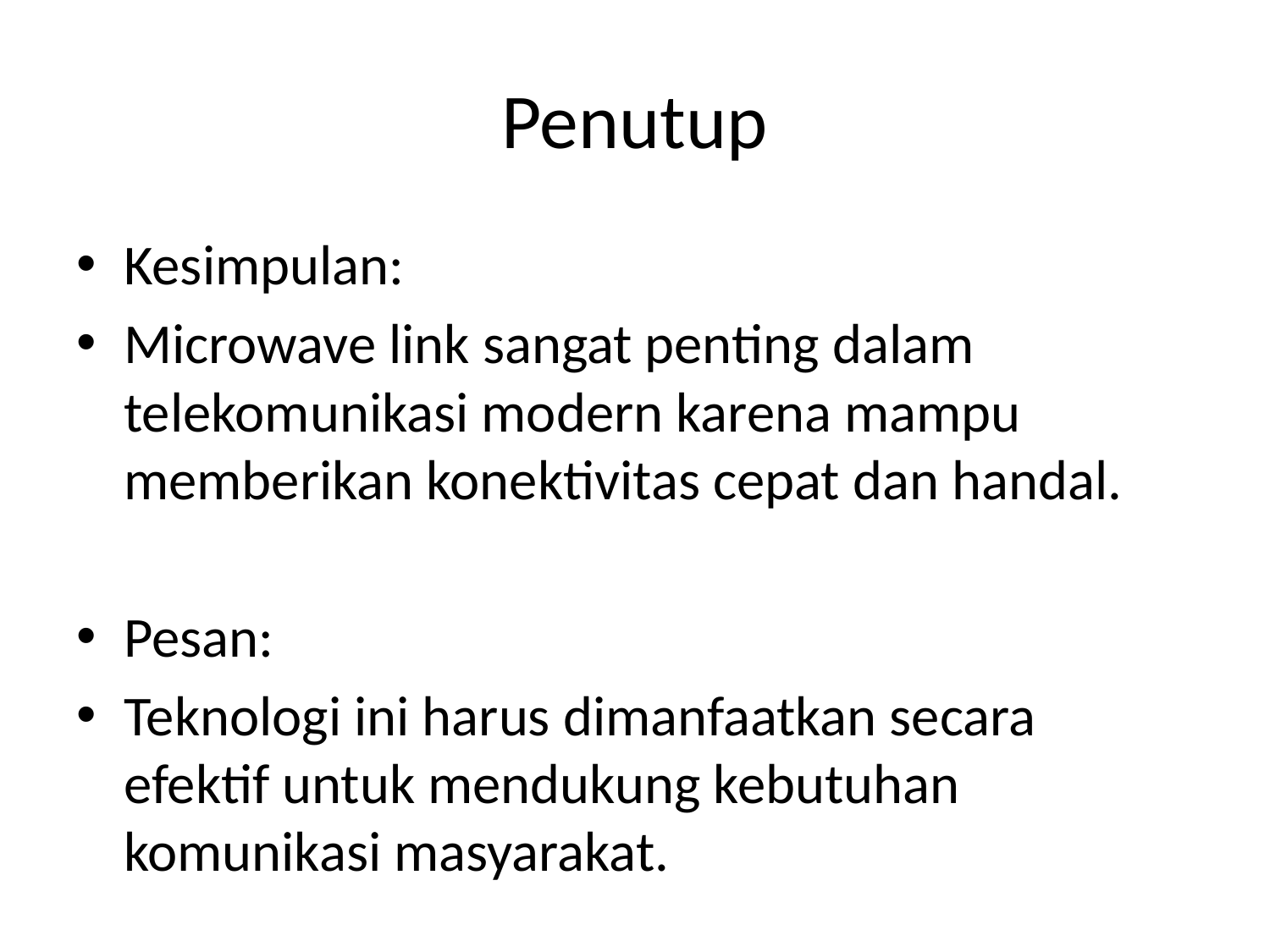

# Penutup
Kesimpulan:
Microwave link sangat penting dalam telekomunikasi modern karena mampu memberikan konektivitas cepat dan handal.

Pesan:
Teknologi ini harus dimanfaatkan secara efektif untuk mendukung kebutuhan komunikasi masyarakat.